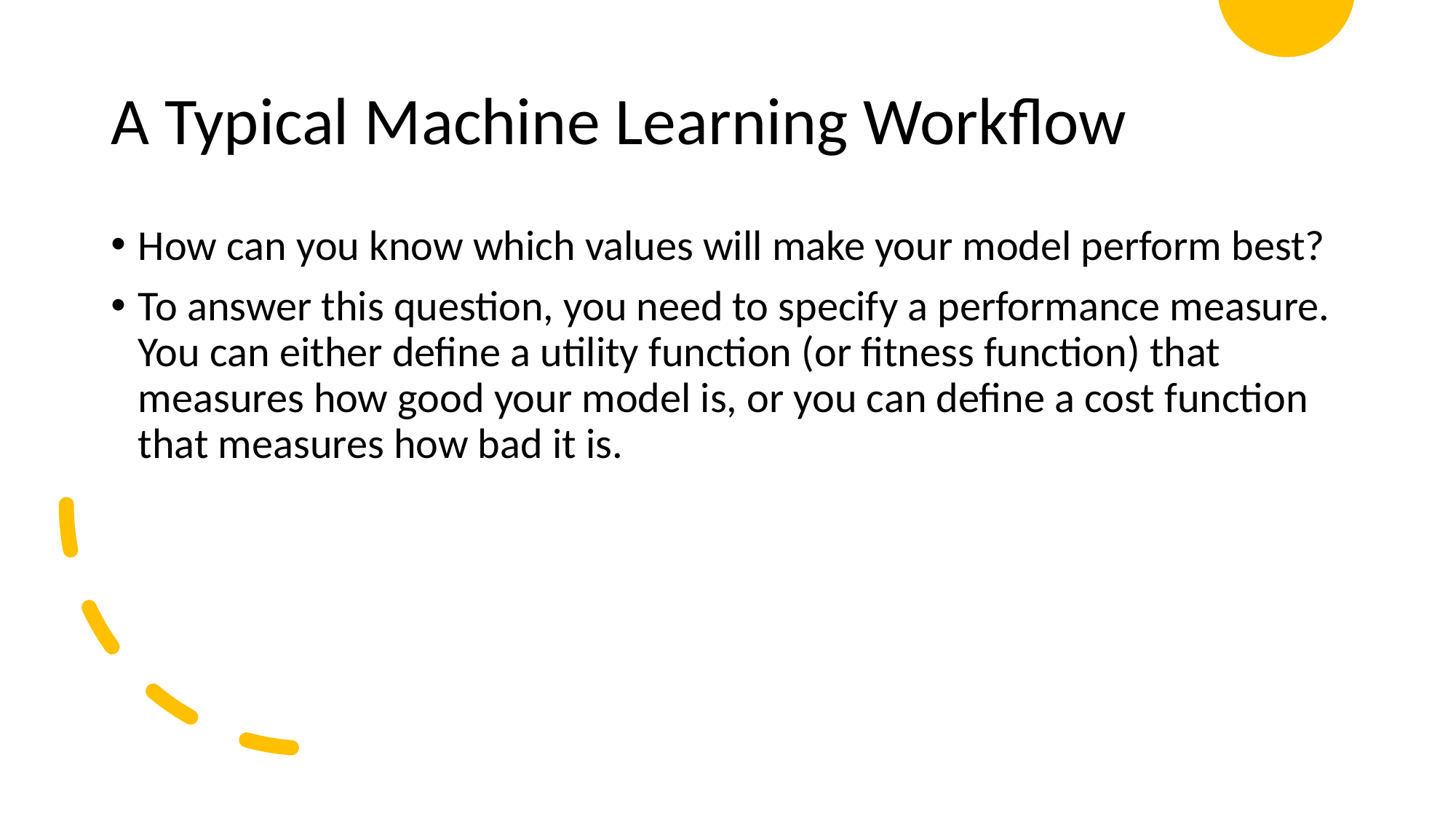

# A Typical Machine Learning Workflow
How can you know which values will make your model perform best?
To answer this question, you need to specify a performance measure. You can either define a utility function (or fitness function) that measures how good your model is, or you can define a cost function that measures how bad it is.